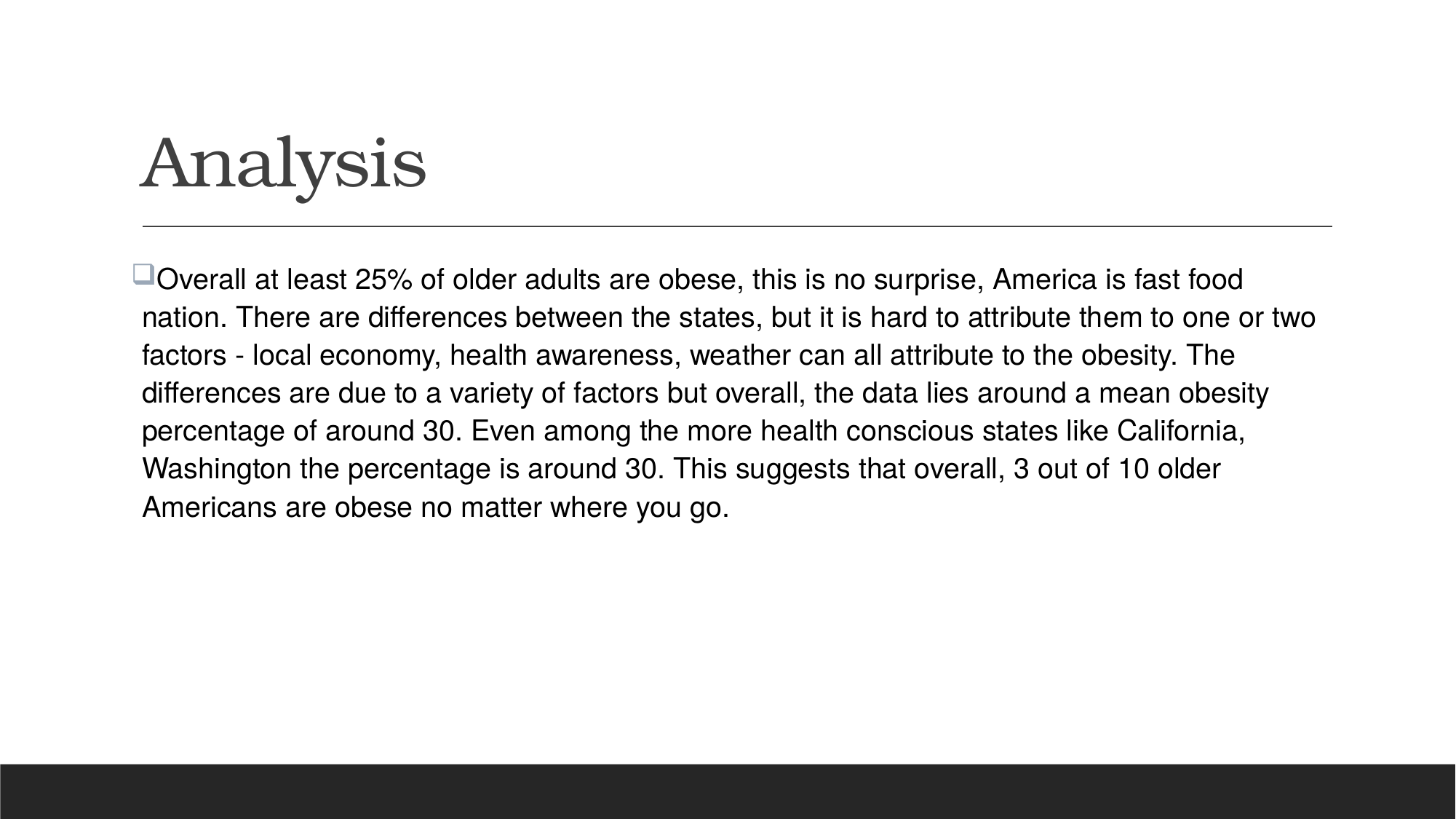

# Analysis
Overall at least 25% of older adults are obese, this is no surprise, America is fast food nation. There are differences between the states, but it is hard to attribute them to one or two factors - local economy, health awareness, weather can all attribute to the obesity. The differences are due to a variety of factors but overall, the data lies around a mean obesity percentage of around 30. Even among the more health conscious states like California, Washington the percentage is around 30. This suggests that overall, 3 out of 10 older Americans are obese no matter where you go.